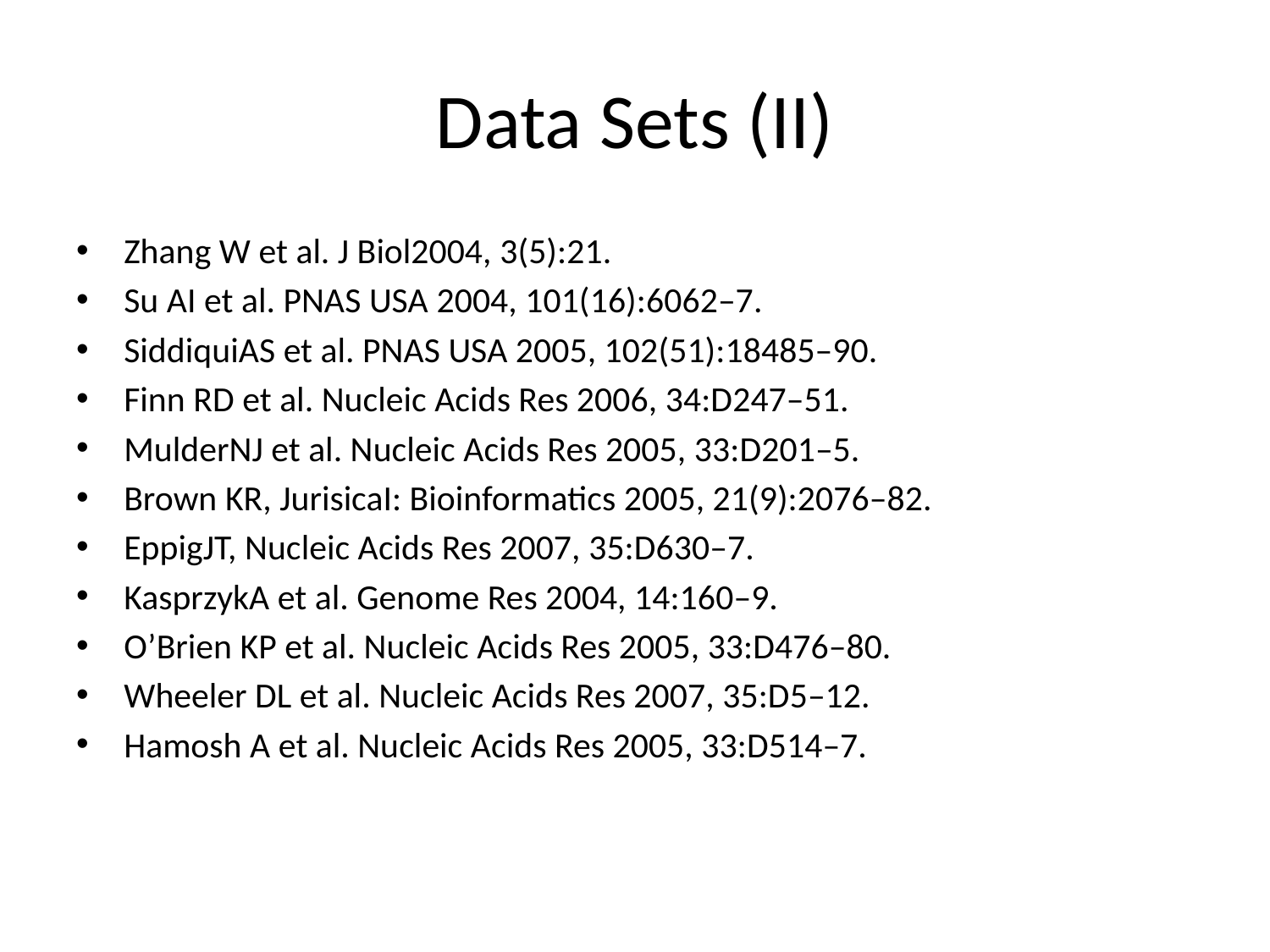

# Data Sets (II)
Zhang W et al. J Biol2004, 3(5):21.
Su AI et al. PNAS USA 2004, 101(16):6062–7.
SiddiquiAS et al. PNAS USA 2005, 102(51):18485–90.
Finn RD et al. Nucleic Acids Res 2006, 34:D247–51.
MulderNJ et al. Nucleic Acids Res 2005, 33:D201–5.
Brown KR, JurisicaI: Bioinformatics 2005, 21(9):2076–82.
EppigJT, Nucleic Acids Res 2007, 35:D630–7.
KasprzykA et al. Genome Res 2004, 14:160–9.
O’Brien KP et al. Nucleic Acids Res 2005, 33:D476–80.
Wheeler DL et al. Nucleic Acids Res 2007, 35:D5–12.
Hamosh A et al. Nucleic Acids Res 2005, 33:D514–7.